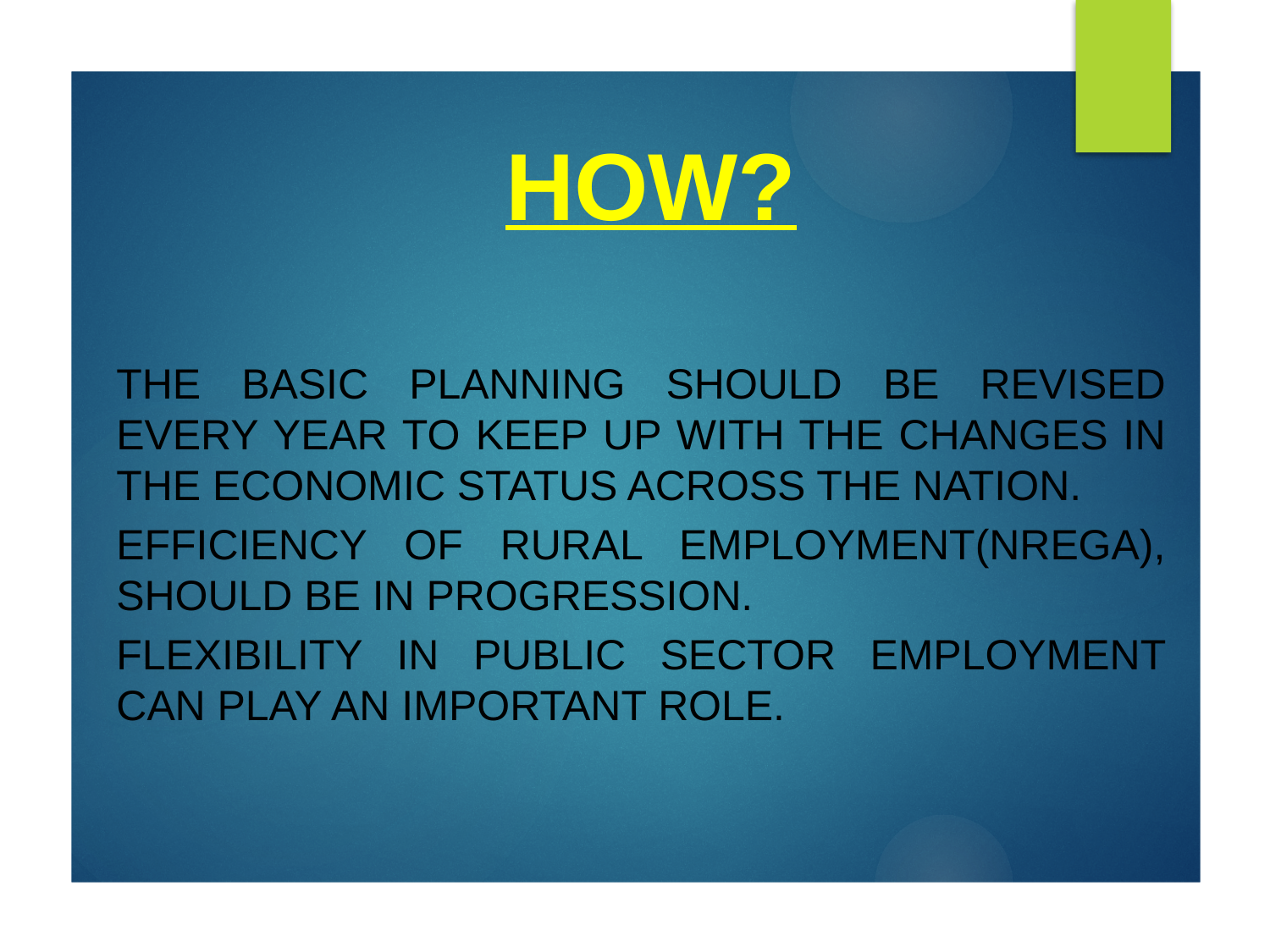

HOW?
THE BASIC PLANNING SHOULD BE REVISED EVERY YEAR TO KEEP UP WITH THE CHANGES IN THE ECONOMIC STATUS ACROSS THE NATION.
EFFICIENCY OF RURAL EMPLOYMENT(NREGA), SHOULD BE IN PROGRESSION.
FLEXIBILITY IN PUBLIC SECTOR EMPLOYMENT CAN PLAY AN IMPORTANT ROLE.